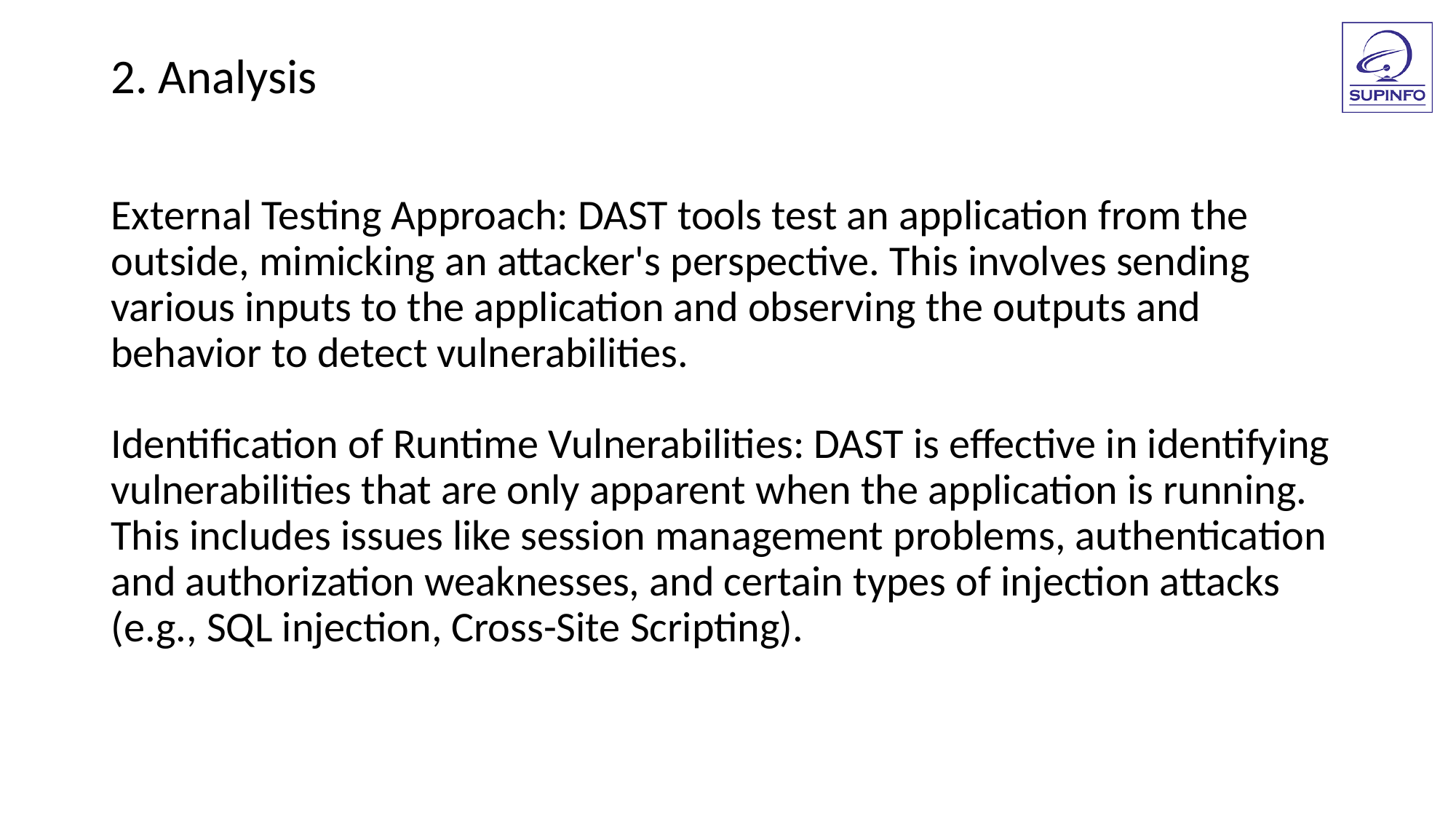

2. Analysis
External Testing Approach: DAST tools test an application from the outside, mimicking an attacker's perspective. This involves sending various inputs to the application and observing the outputs and behavior to detect vulnerabilities.

Identification of Runtime Vulnerabilities: DAST is effective in identifying vulnerabilities that are only apparent when the application is running. This includes issues like session management problems, authentication and authorization weaknesses, and certain types of injection attacks (e.g., SQL injection, Cross-Site Scripting).